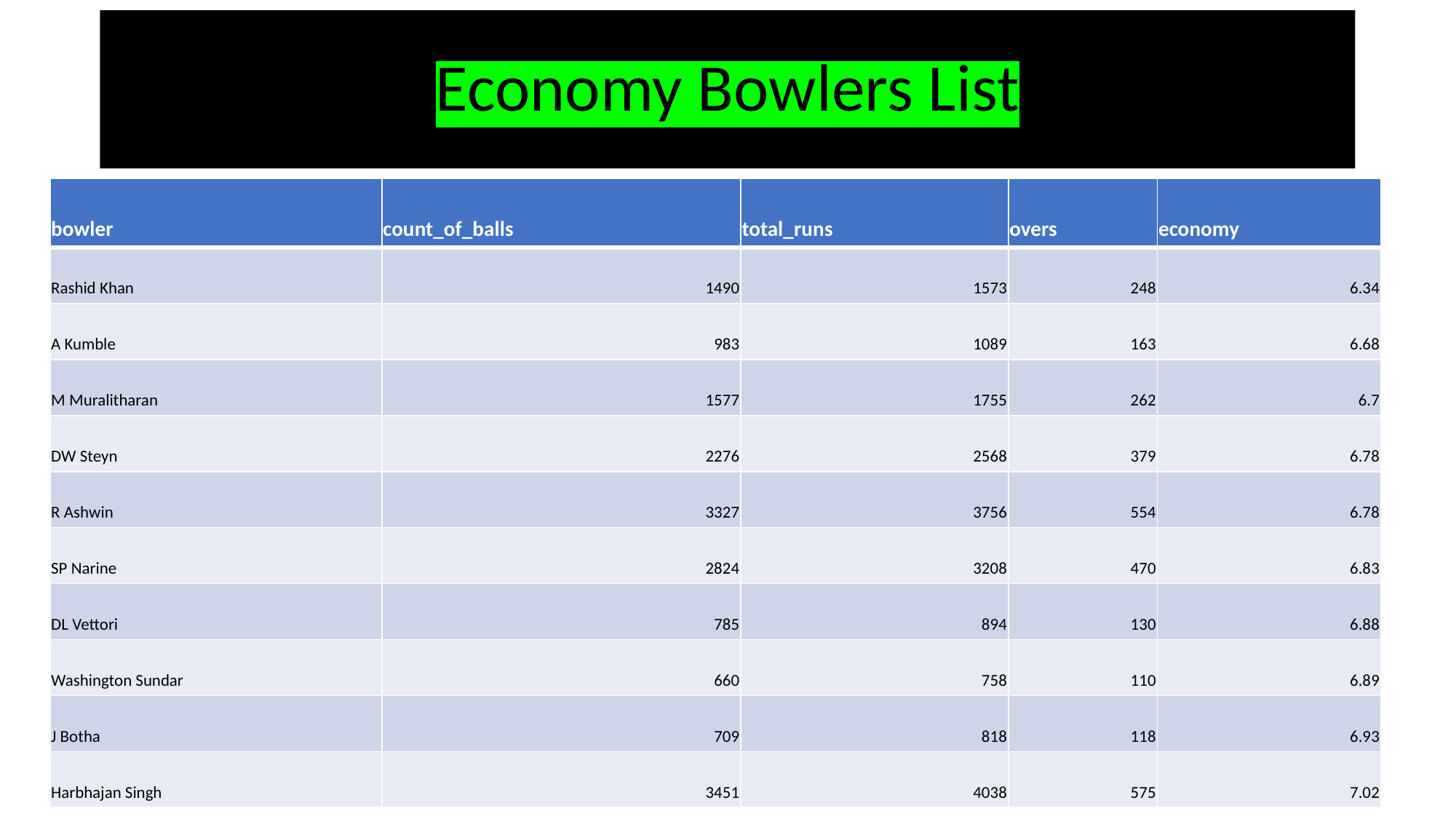

# Economy Bowlers List
| bowler | count\_of\_balls | total\_runs | overs | economy |
| --- | --- | --- | --- | --- |
| Rashid Khan | 1490 | 1573 | 248 | 6.34 |
| A Kumble | 983 | 1089 | 163 | 6.68 |
| M Muralitharan | 1577 | 1755 | 262 | 6.7 |
| DW Steyn | 2276 | 2568 | 379 | 6.78 |
| R Ashwin | 3327 | 3756 | 554 | 6.78 |
| SP Narine | 2824 | 3208 | 470 | 6.83 |
| DL Vettori | 785 | 894 | 130 | 6.88 |
| Washington Sundar | 660 | 758 | 110 | 6.89 |
| J Botha | 709 | 818 | 118 | 6.93 |
| Harbhajan Singh | 3451 | 4038 | 575 | 7.02 |